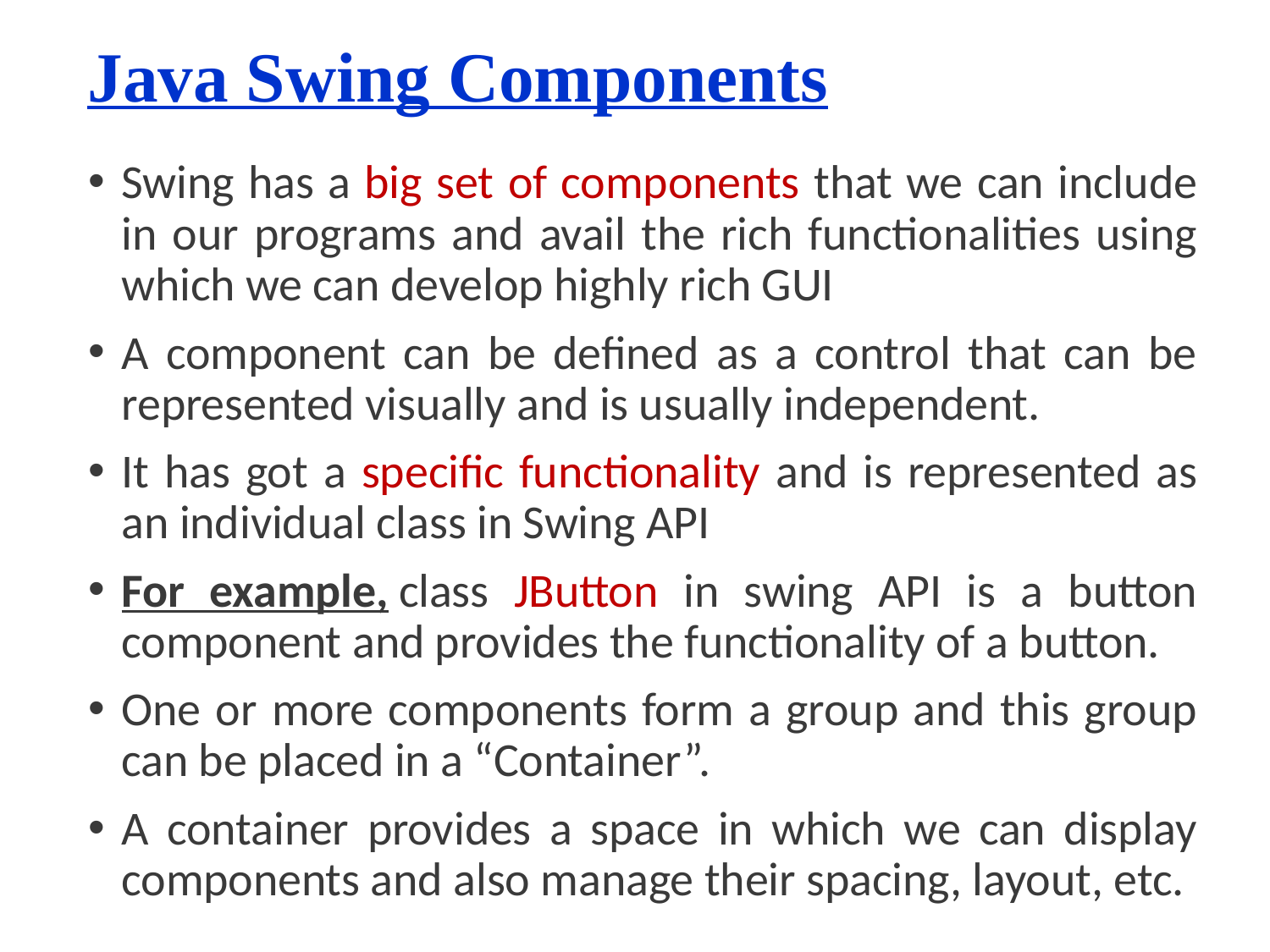

# Java Swing Components
Swing has a big set of components that we can include in our programs and avail the rich functionalities using which we can develop highly rich GUI
A component can be defined as a control that can be represented visually and is usually independent.
It has got a specific functionality and is represented as an individual class in Swing API
For example, class JButton in swing API is a button component and provides the functionality of a button.
One or more components form a group and this group can be placed in a “Container”.
A container provides a space in which we can display components and also manage their spacing, layout, etc.